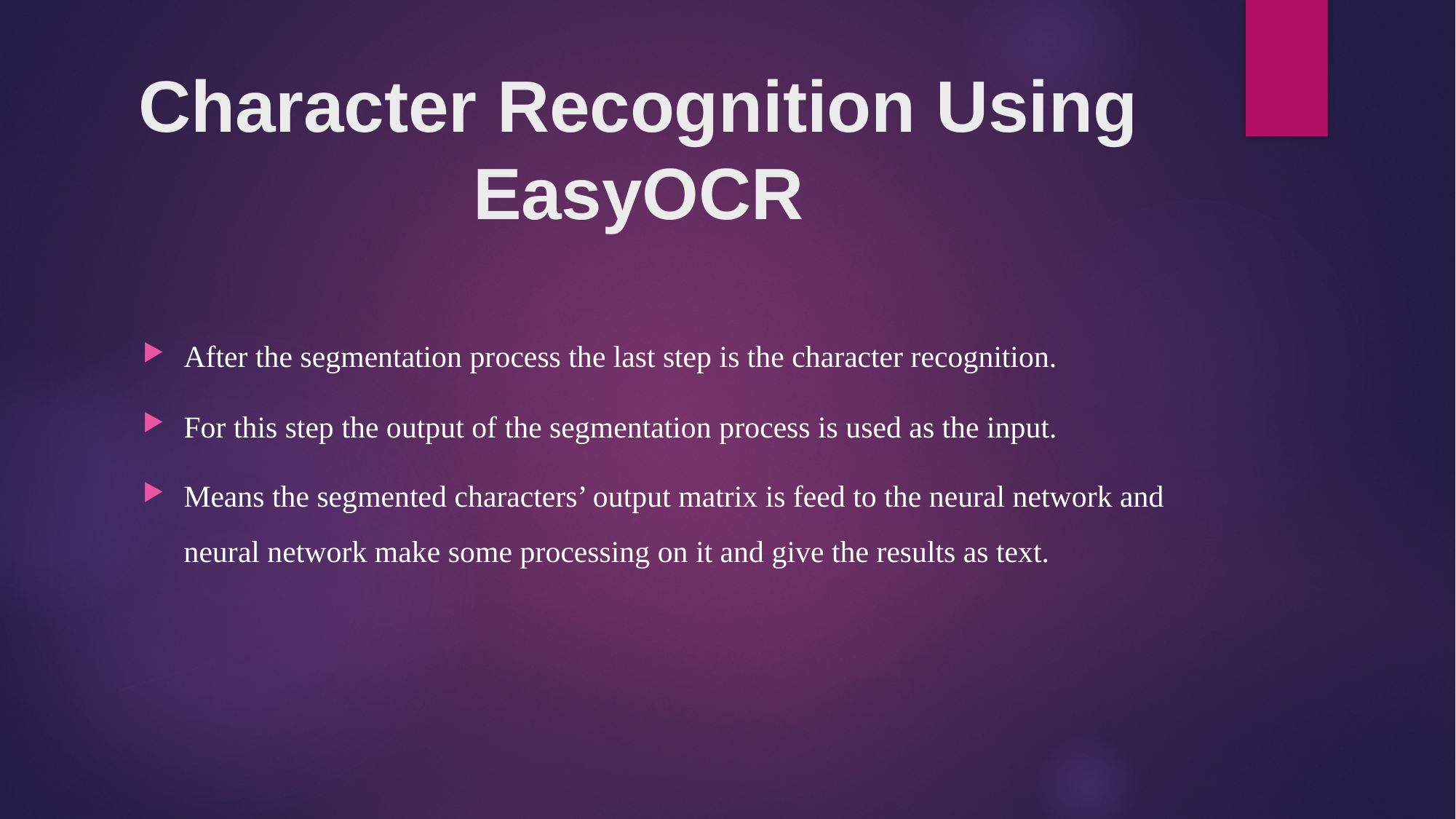

# Character Recognition Using EasyOCR
After the segmentation process the last step is the character recognition.
For this step the output of the segmentation process is used as the input.
Means the segmented characters’ output matrix is feed to the neural network and neural network make some processing on it and give the results as text.